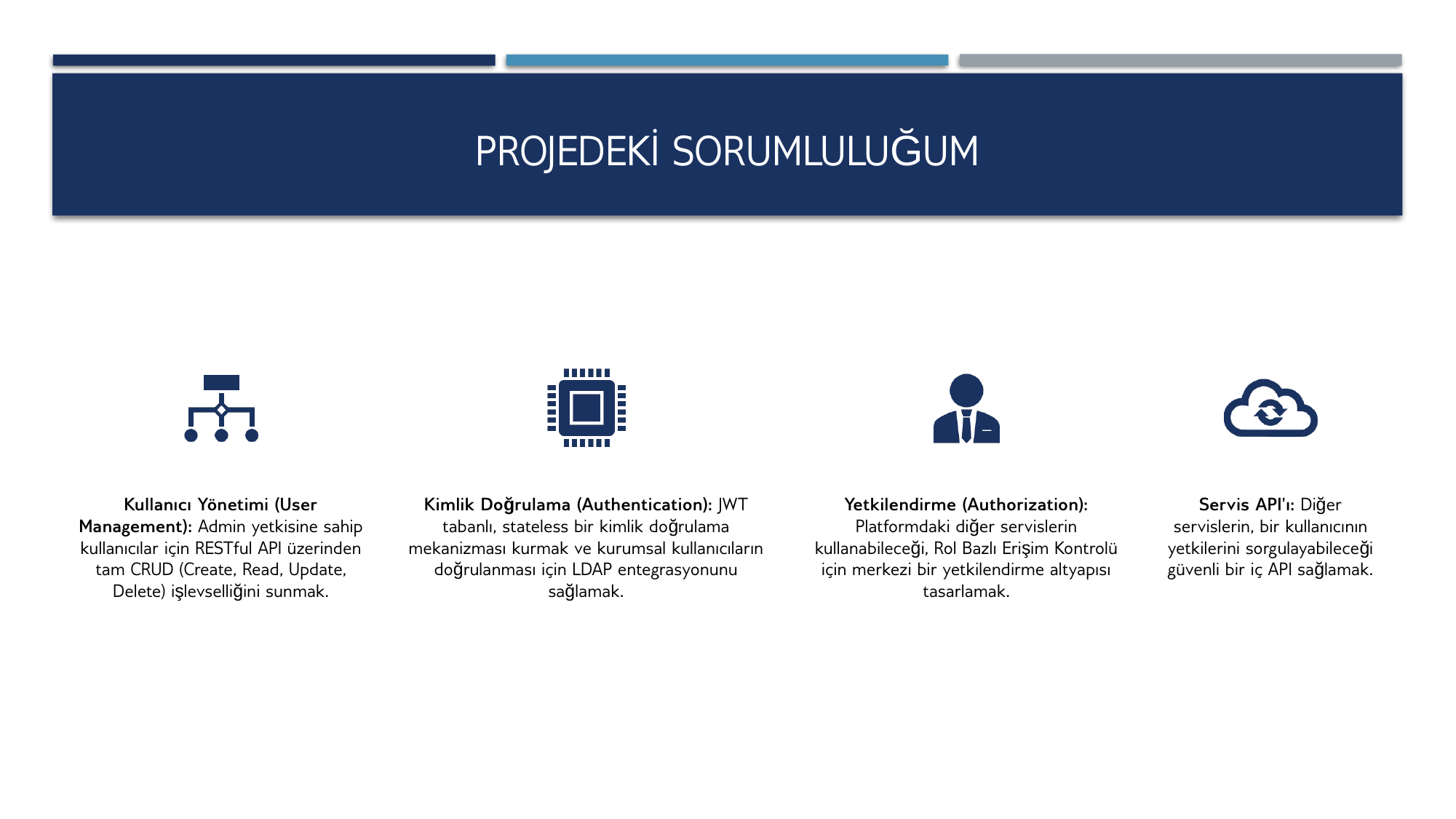

# Projedekİ Sorumluluğum
Kullanıcı Yönetimi (User Management): Admin yetkisine sahip kullanıcılar için RESTful API üzerinden tam CRUD (Create, Read, Update, Delete) işlevselliğini sunmak.
Kimlik Doğrulama (Authentication): JWT tabanlı, stateless bir kimlik doğrulama mekanizması kurmak ve kurumsal kullanıcıların doğrulanması için LDAP entegrasyonunu sağlamak.
Yetkilendirme (Authorization): Platformdaki diğer servislerin kullanabileceği, Rol Bazlı Erişim Kontrolü için merkezi bir yetkilendirme altyapısı tasarlamak.
Servis API'ı: Diğer servislerin, bir kullanıcının yetkilerini sorgulayabileceği güvenli bir iç API sağlamak.